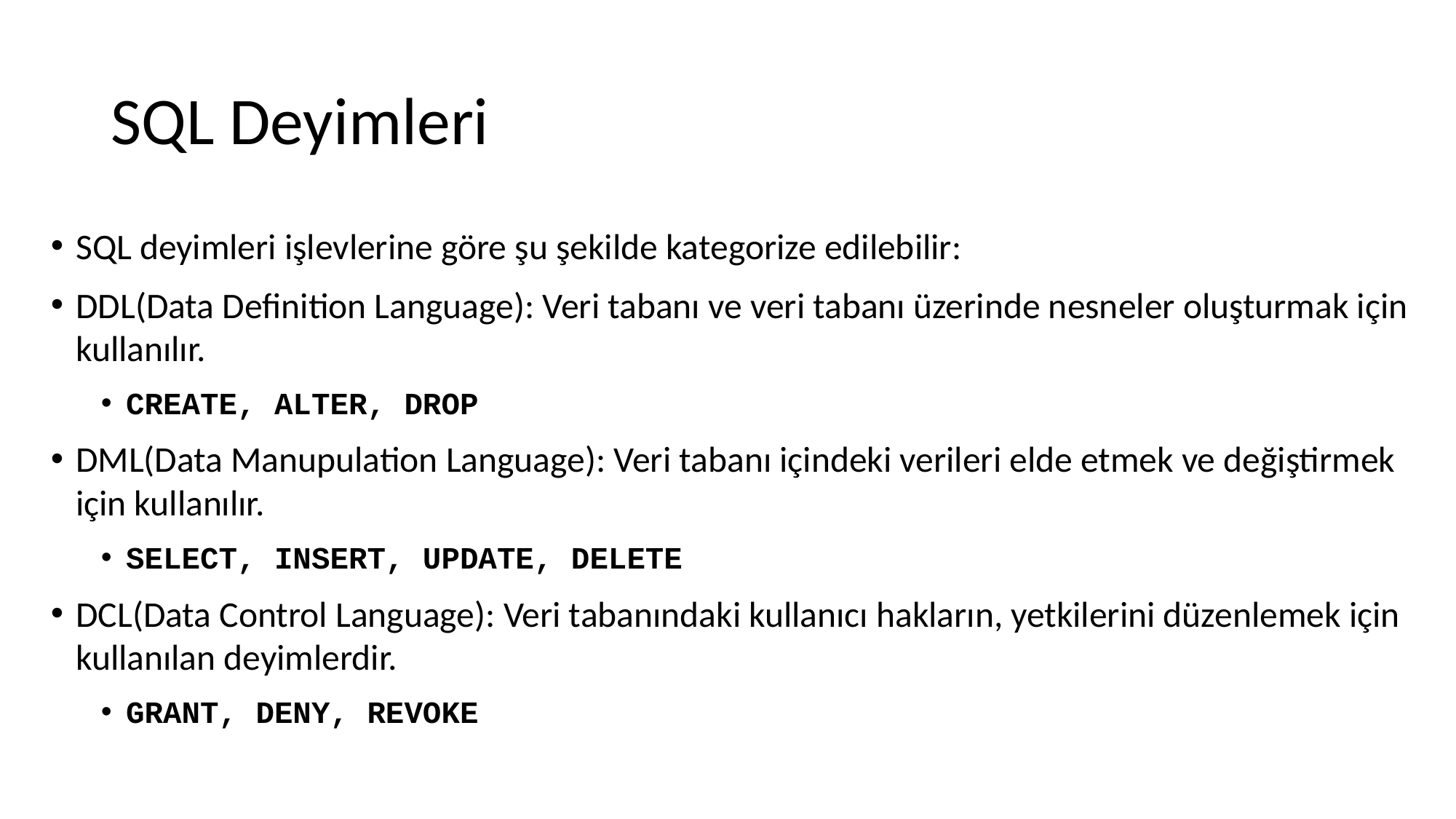

# SQL Deyimleri
SQL deyimleri işlevlerine göre şu şekilde kategorize edilebilir:
DDL(Data Definition Language): Veri tabanı ve veri tabanı üzerinde nesneler oluşturmak için kullanılır.
CREATE, ALTER, DROP
DML(Data Manupulation Language): Veri tabanı içindeki verileri elde etmek ve değiştirmek için kullanılır.
SELECT, INSERT, UPDATE, DELETE
DCL(Data Control Language): Veri tabanındaki kullanıcı hakların, yetkilerini düzenlemek için kullanılan deyimlerdir.
GRANT, DENY, REVOKE